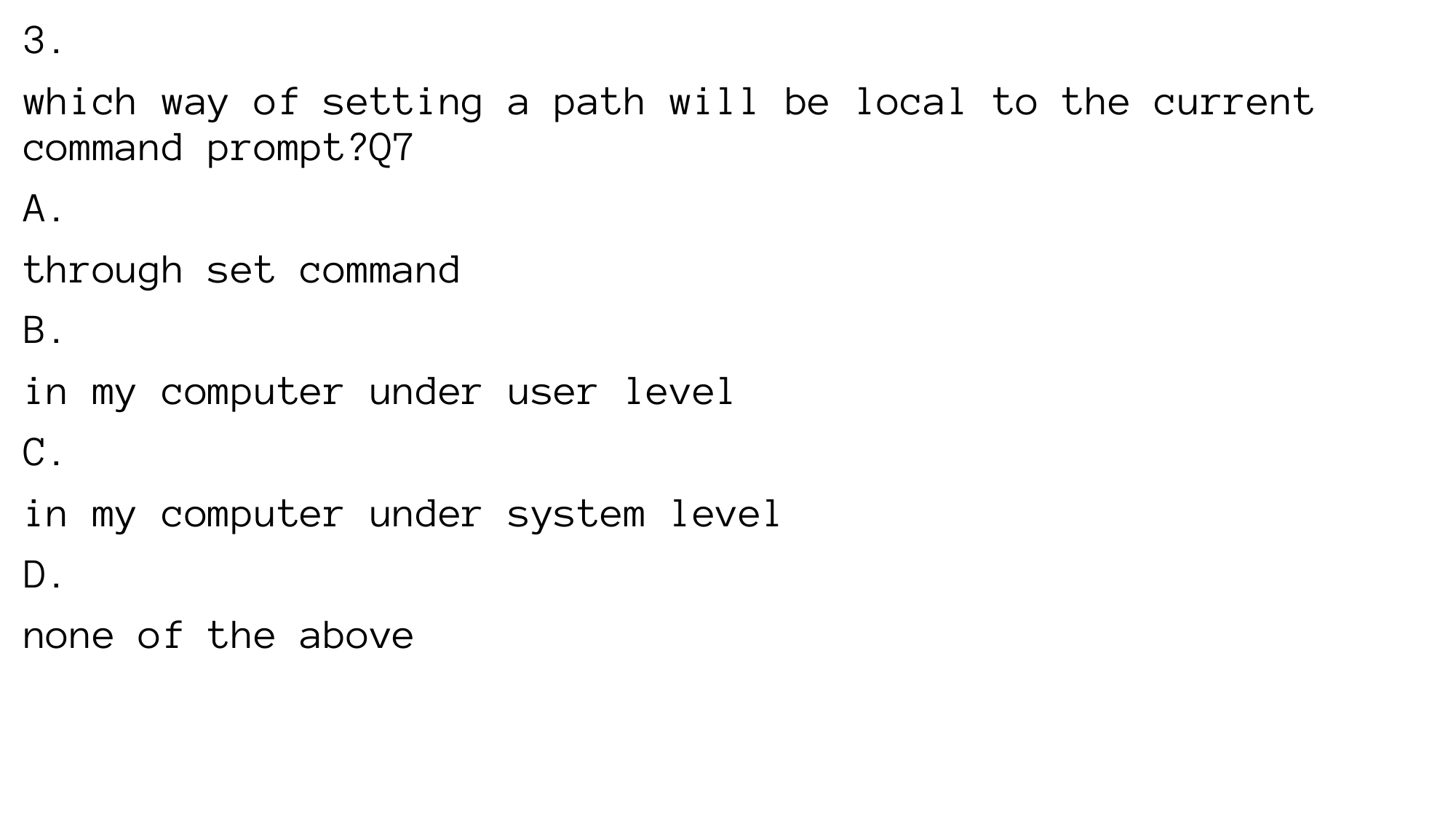

3.
which way of setting a path will be local to the current command prompt?Q7
A.
through set command
B.
in my computer under user level
C.
in my computer under system level
D.
none of the above